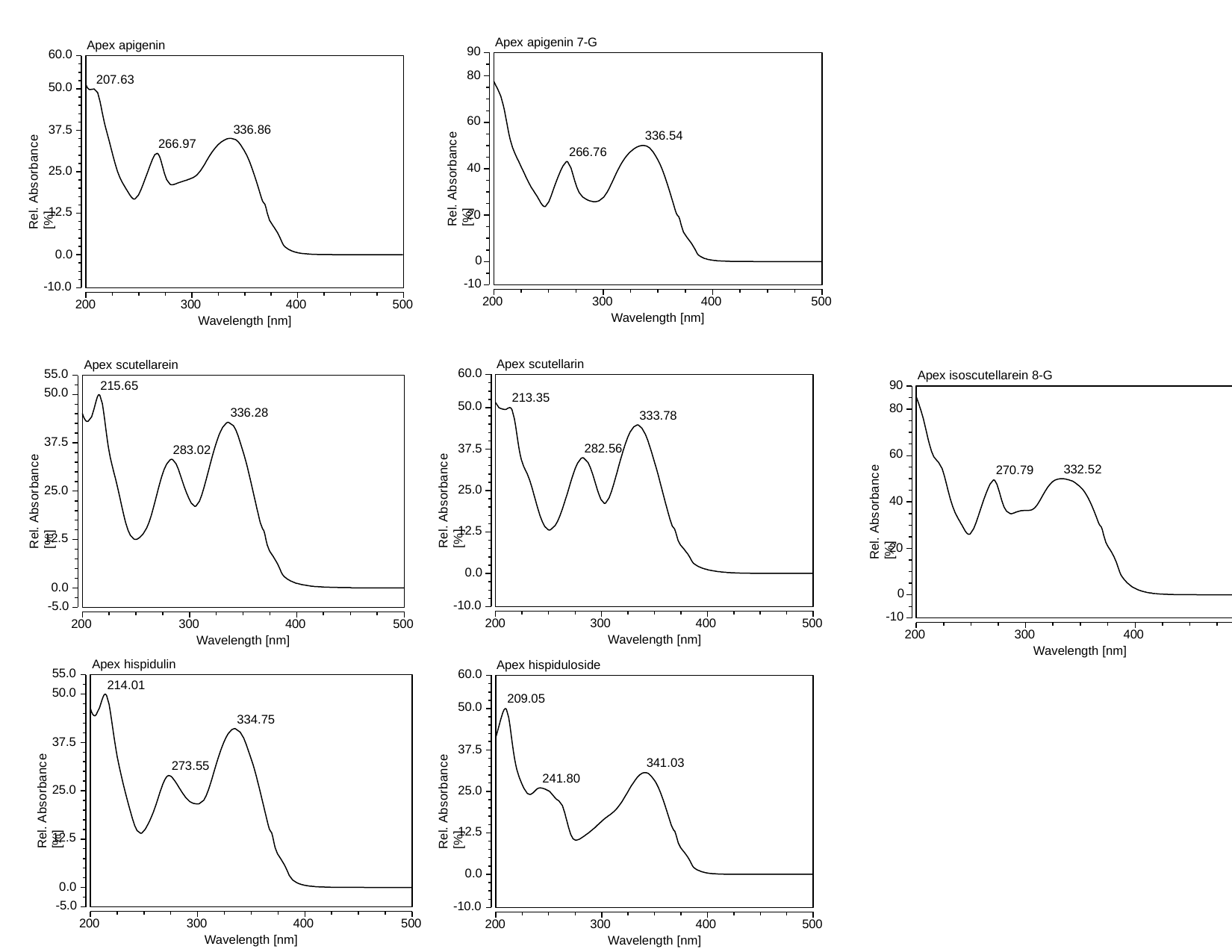

Apex apigenin 7-G
90
80

Rel. Absorbance [%]
60
336.54
266.76
40
20
0
-10

200
300
400
500
Wavelength [nm]
Apex apigenin
60.0

207.63
50.0
Rel. Absorbance [%]
37.5
336.86
266.97
25.0
12.5
0.0
-10.0

200
300
400
500
Wavelength [nm]
Apex scutellarin
60.0

213.35
50.0
333.78
Rel. Absorbance [%]
37.5
282.56
25.0
12.5
0.0
-10.0
200
300
400
500
Wavelength [nm]
Apex scutellarein
55.0
50.0

215.65
336.28
Rel. Absorbance [%]
37.5
283.02
25.0
12.5
0.0
-5.0

200
300
400
500
Wavelength [nm]
Apex isoscutellarein 8-G
90
80

Rel. Absorbance [%]
60
332.52
270.79
40
20
0
-10

200
300
400
500
Wavelength [nm]
Apex hispidulin
Apex hispiduloside
60.0

209.05
50.0
Rel. Absorbance [%]
37.5
341.03
241.80
25.0
12.5
0.0
-10.0

200
300
400
500
Wavelength [nm]
55.0
50.0

214.01

334.75

Rel. Absorbance [%]
37.5

273.55

25.0

12.5

0.0
-5.0

200
300
400
500
Wavelength [nm]